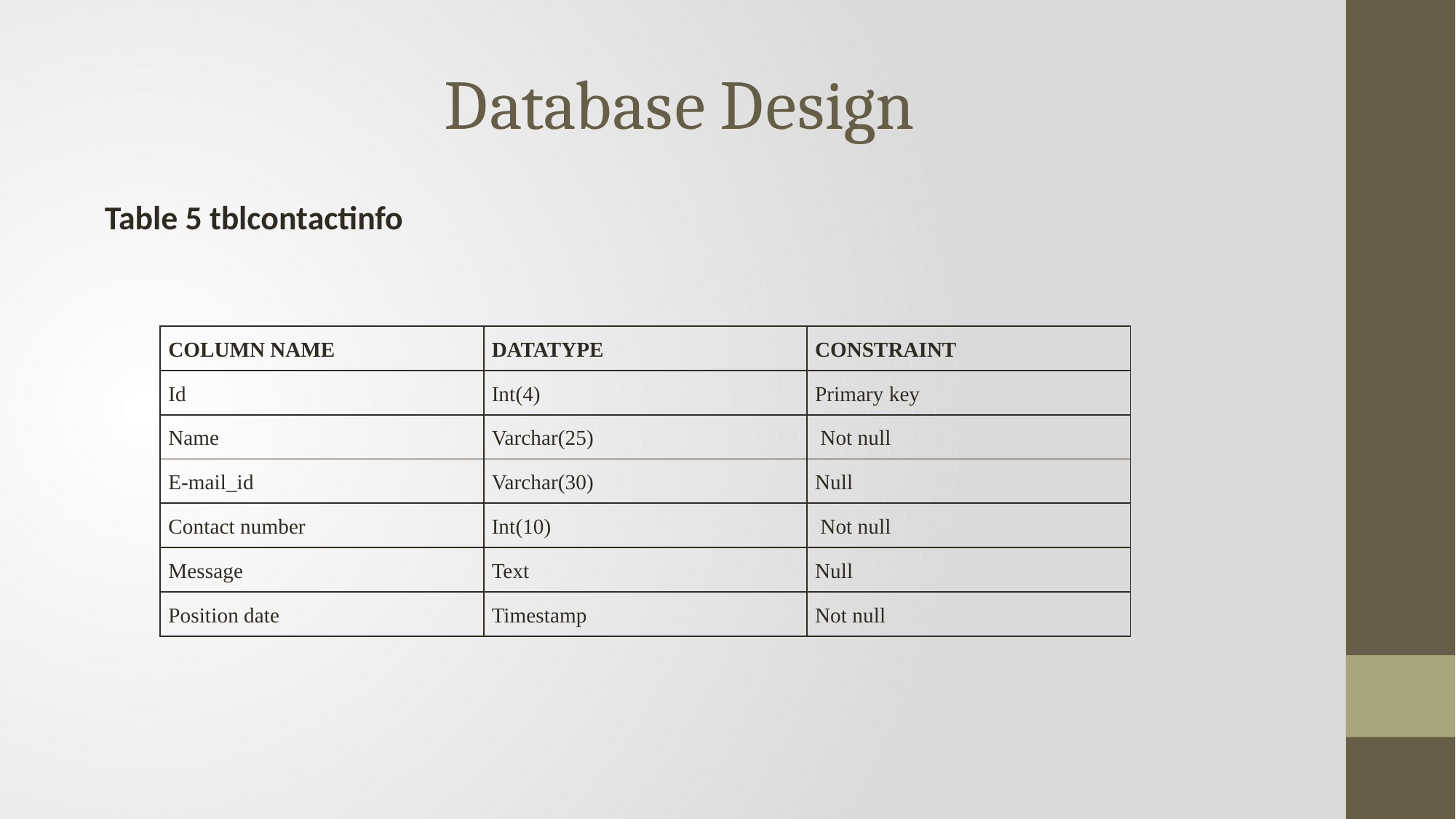

# Database Design
 Table 5 tblcontactinfo

| COLUMN NAME | DATATYPE | CONSTRAINT |
| --- | --- | --- |
| Id | Int(4) | Primary key |
| Name | Varchar(25) | Not null |
| E-mail\_id | Varchar(30) | Null |
| Contact number | Int(10) | Not null |
| Message | Text | Null |
| Position date | Timestamp | Not null |